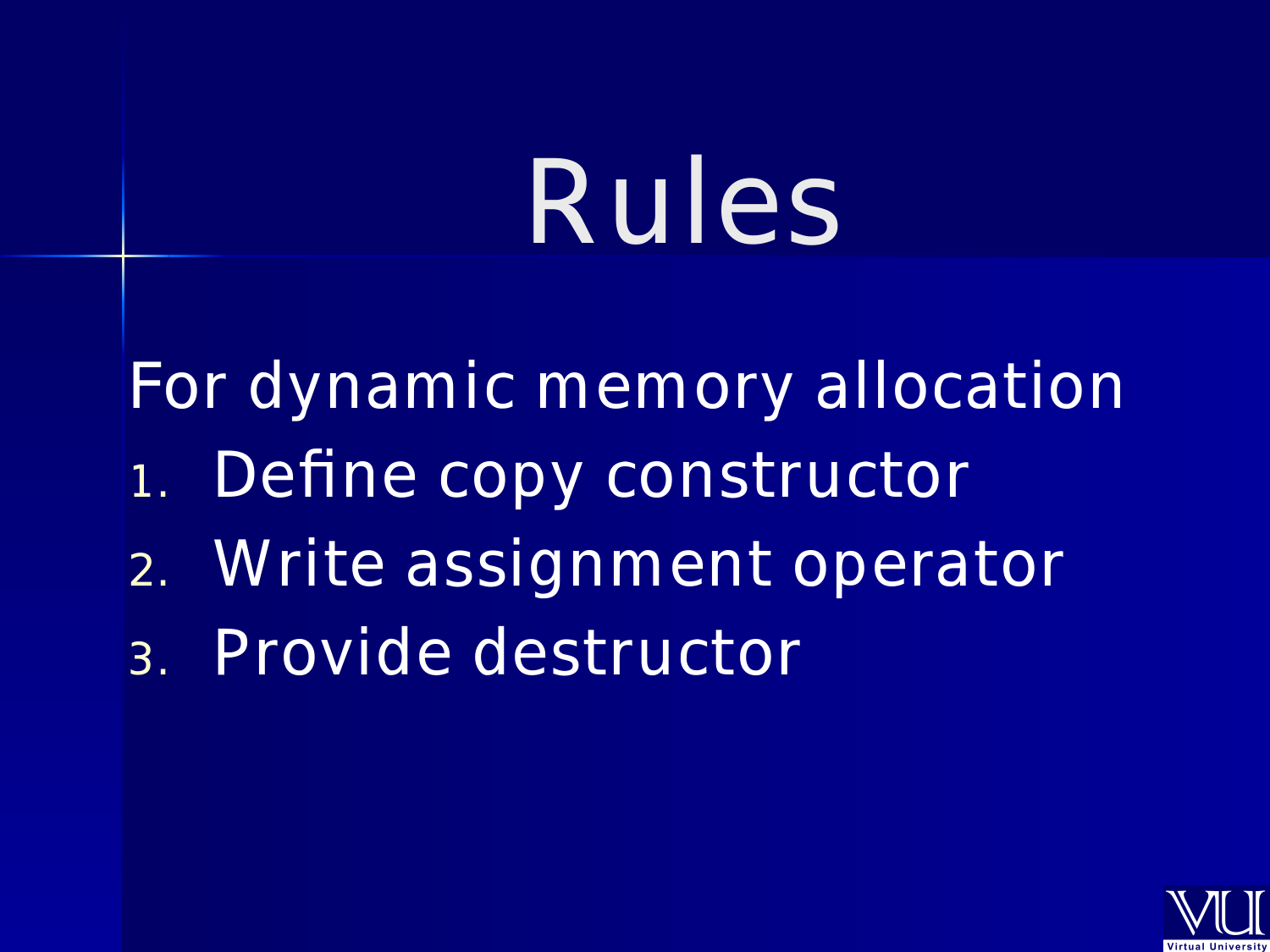

# Rules
For dynamic memory allocation
Define copy constructor
Write assignment operator
Provide destructor